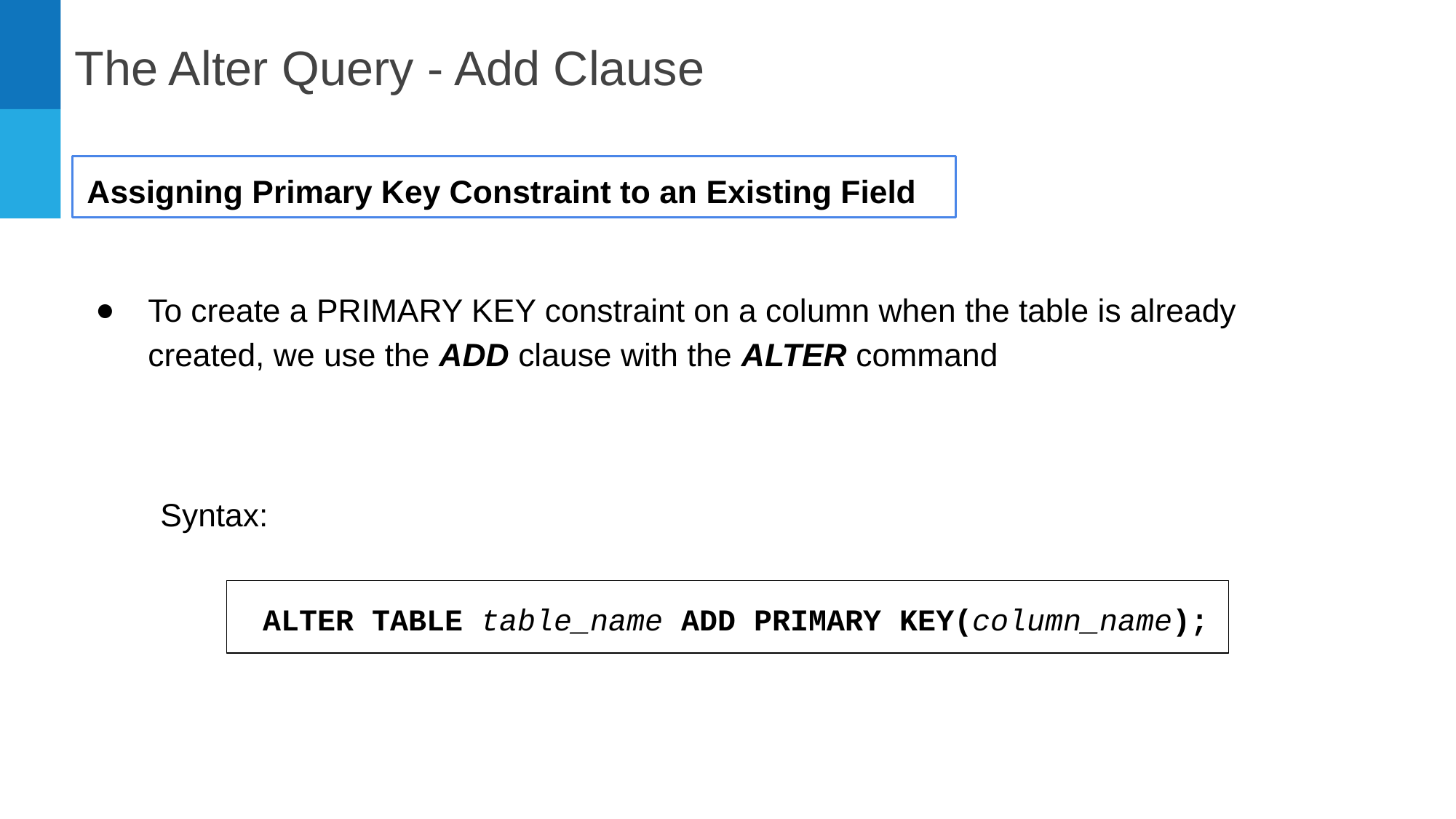

The Alter Query - Add Clause

Assigning Primary Key Constraint to an Existing Field
To create a PRIMARY KEY constraint on a column when the table is already created, we use the ADD clause with the ALTER command
Syntax:
ALTER TABLE table_name ADD PRIMARY KEY(column_name);